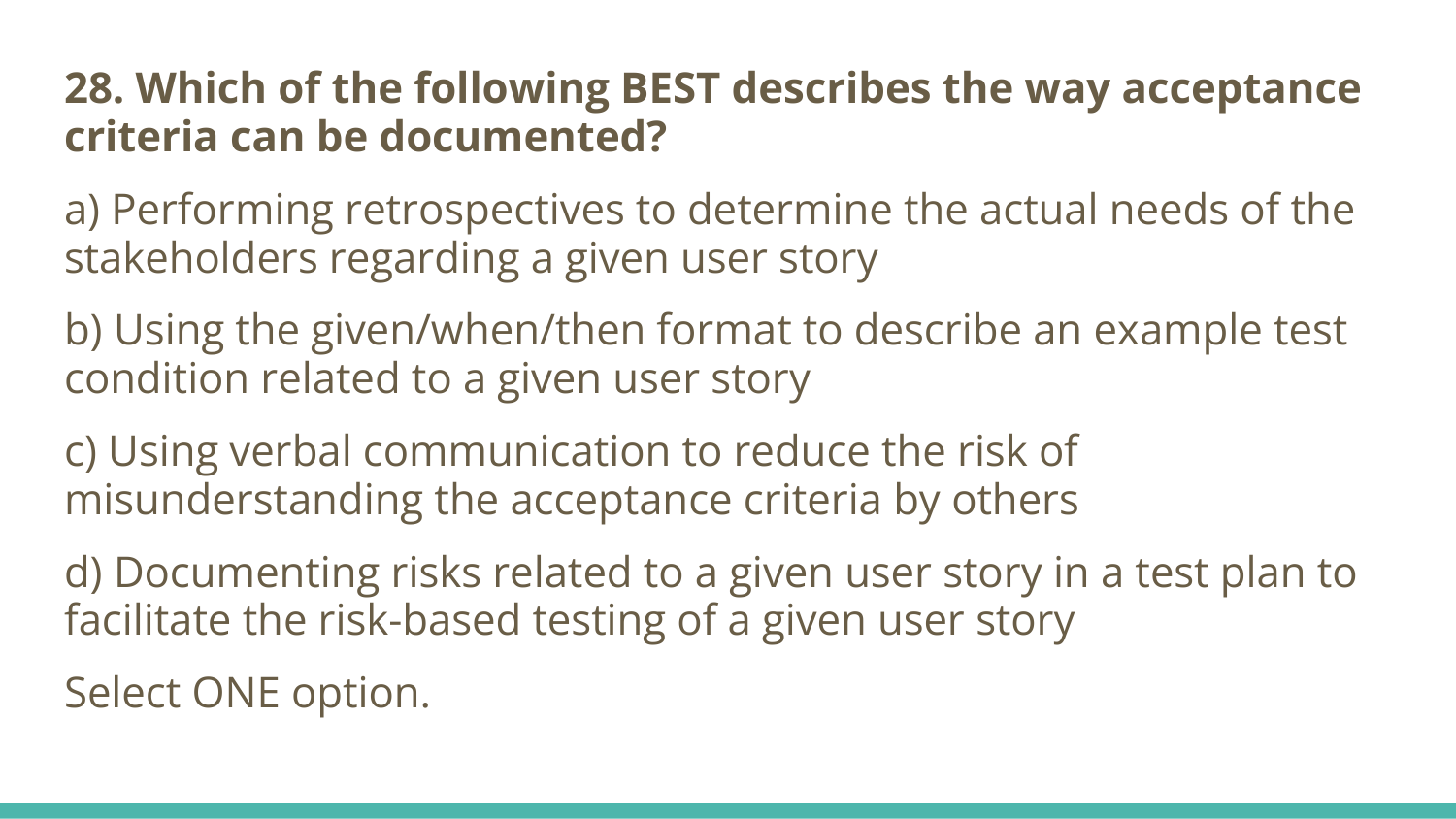

28. Which of the following BEST describes the way acceptance criteria can be documented?
a) Performing retrospectives to determine the actual needs of the stakeholders regarding a given user story
b) Using the given/when/then format to describe an example test condition related to a given user story
c) Using verbal communication to reduce the risk of misunderstanding the acceptance criteria by others
d) Documenting risks related to a given user story in a test plan to facilitate the risk-based testing of a given user story
Select ONE option.